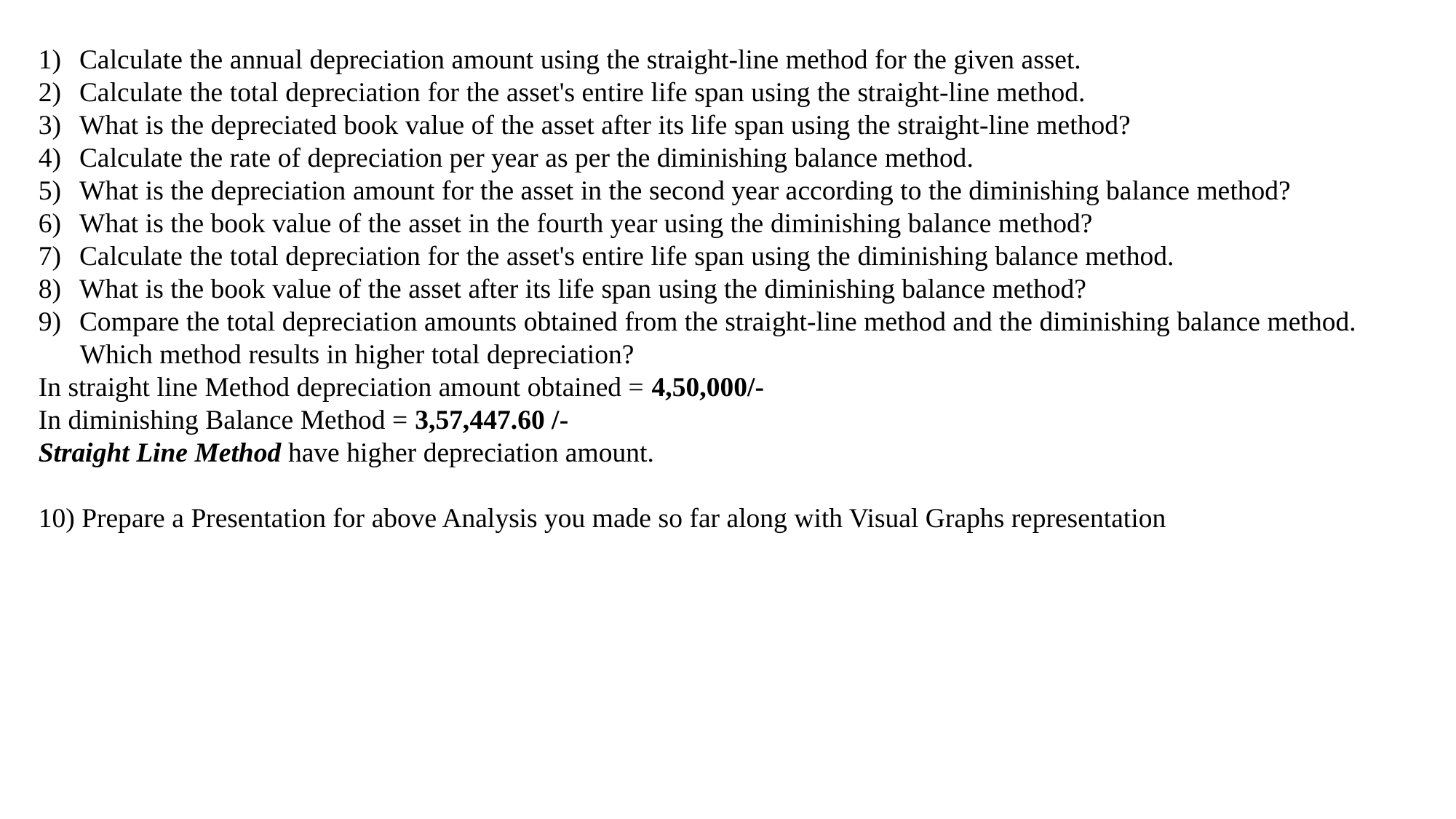

Calculate the annual depreciation amount using the straight-line method for the given asset.
Calculate the total depreciation for the asset's entire life span using the straight-line method.
What is the depreciated book value of the asset after its life span using the straight-line method?
Calculate the rate of depreciation per year as per the diminishing balance method.
What is the depreciation amount for the asset in the second year according to the diminishing balance method?
What is the book value of the asset in the fourth year using the diminishing balance method?
Calculate the total depreciation for the asset's entire life span using the diminishing balance method.
What is the book value of the asset after its life span using the diminishing balance method?
Compare the total depreciation amounts obtained from the straight-line method and the diminishing balance method.
      Which method results in higher total depreciation?
In straight line Method depreciation amount obtained = 4,50,000/-
In diminishing Balance Method = 3,57,447.60 /-
Straight Line Method have higher depreciation amount.

10) Prepare a Presentation for above Analysis you made so far along with Visual Graphs representation